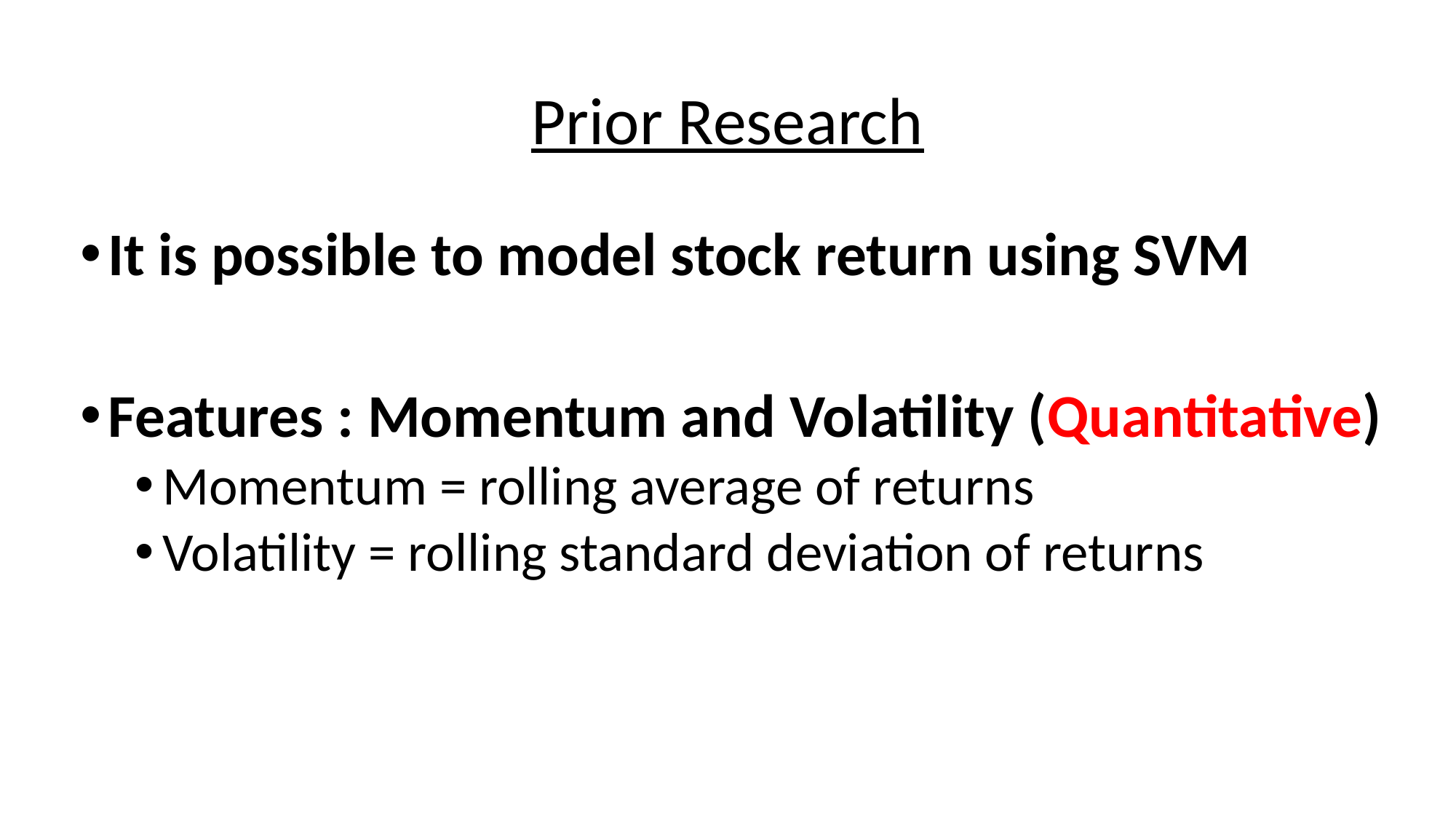

# Prior Research
It is possible to model stock return using SVM

Features : Momentum and Volatility (Quantitative)
Momentum = rolling average of returns
Volatility = rolling standard deviation of returns